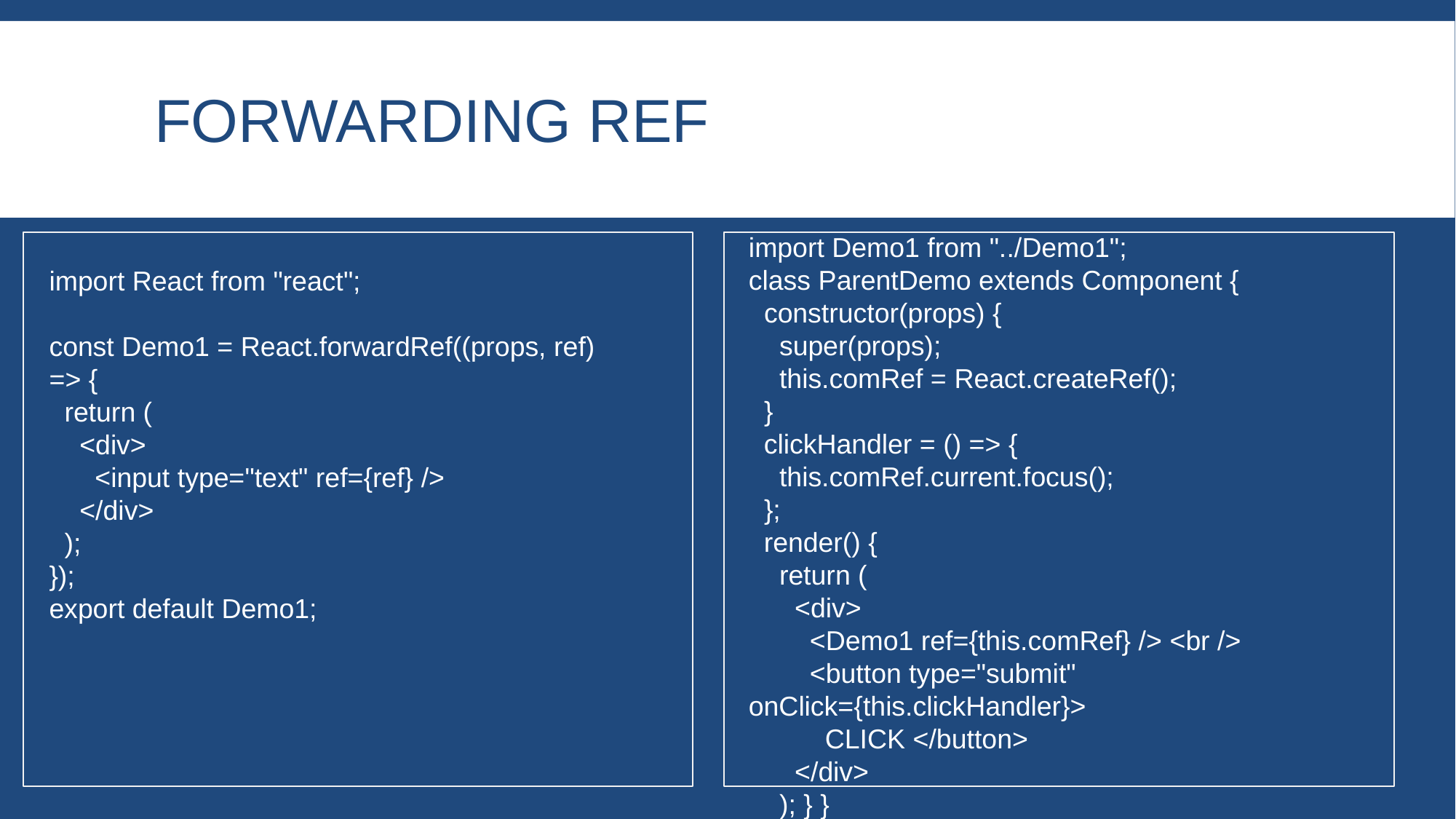

# Forwarding ref
import Demo1 from "../Demo1";
class ParentDemo extends Component {
  constructor(props) {
    super(props);
    this.comRef = React.createRef();
  }
  clickHandler = () => {
    this.comRef.current.focus();
  };
  render() {
    return (
      <div>
        <Demo1 ref={this.comRef} /> <br />
        <button type="submit" onClick={this.clickHandler}>
          CLICK </button>
      </div>
    ); } }

import React from "react";
const Demo1 = React.forwardRef((props, ref) => {
  return (
    <div>
      <input type="text" ref={ref} />
    </div>
  );
});
export default Demo1;